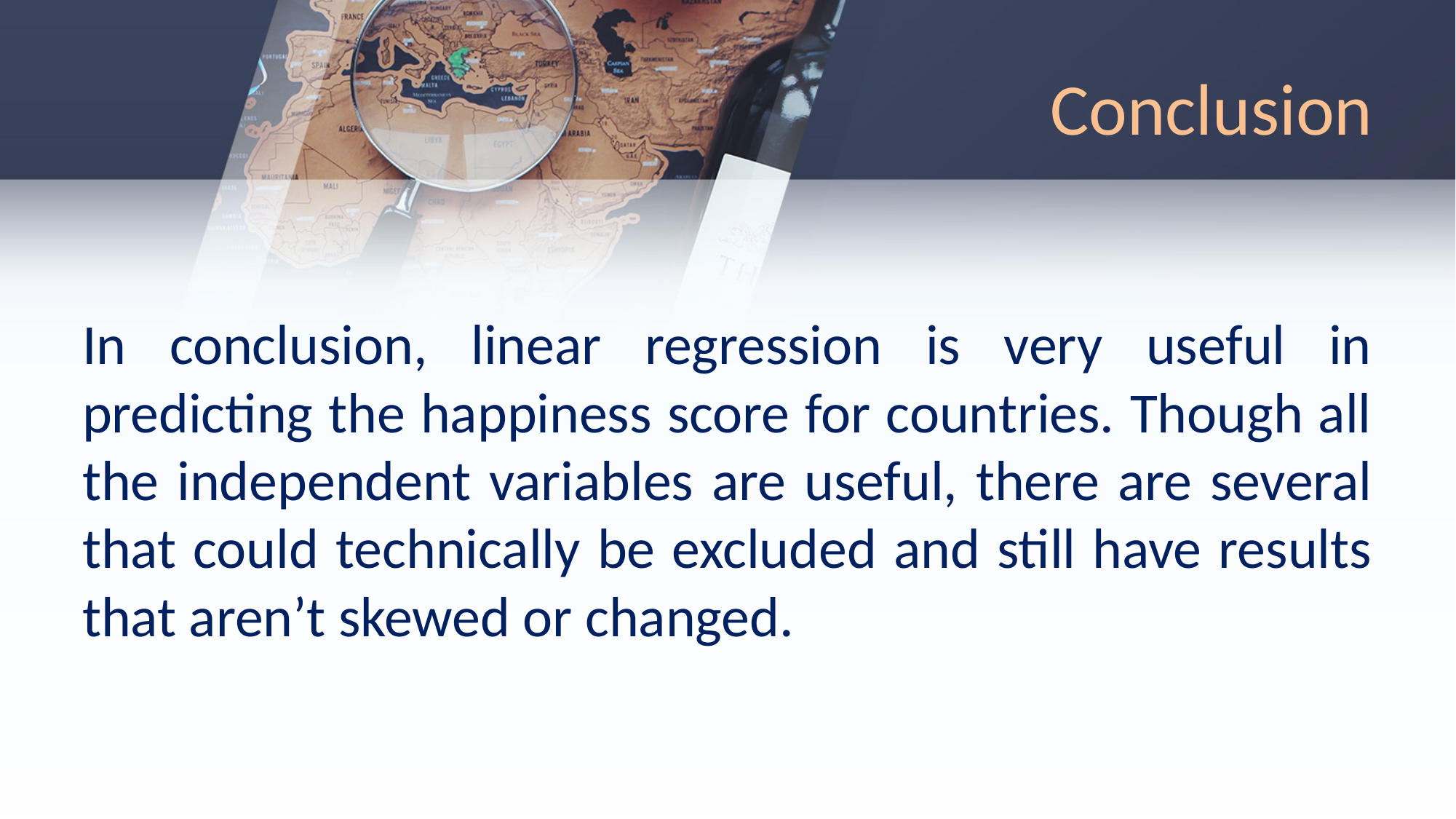

# Conclusion
In conclusion, linear regression is very useful in predicting the happiness score for countries. Though all the independent variables are useful, there are several that could technically be excluded and still have results that aren’t skewed or changed.